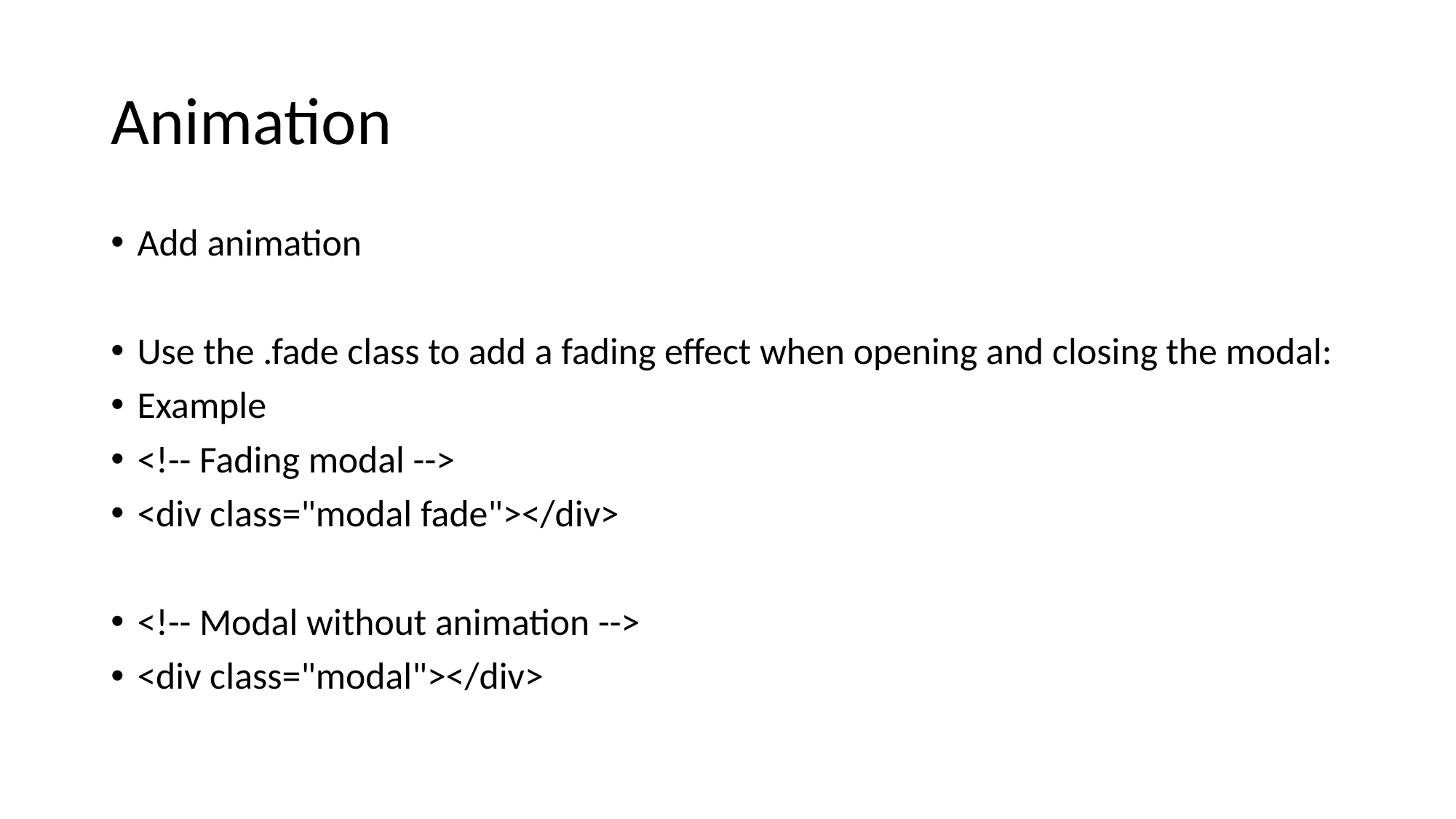

# Animation
Add animation

Use the .fade class to add a fading effect when opening and closing the modal:
Example
<!-- Fading modal -->
<div class="modal fade"></div>

<!-- Modal without animation -->
<div class="modal"></div>